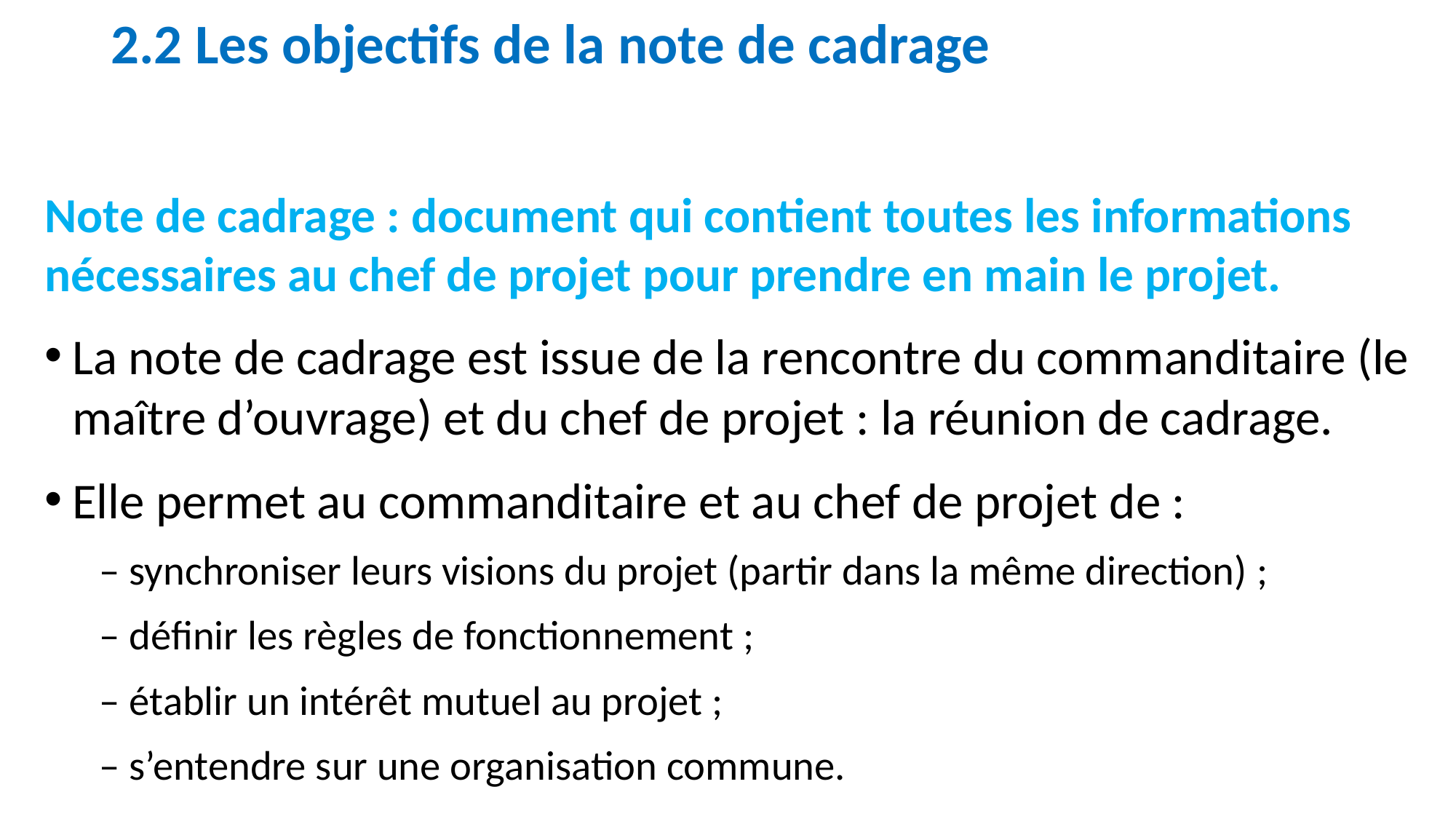

# 2.2 Les objectifs de la note de cadrage
Note de cadrage : document qui contient toutes les informations nécessaires au chef de projet pour prendre en main le projet.
La note de cadrage est issue de la rencontre du commanditaire (le maître d’ouvrage) et du chef de projet : la réunion de cadrage.
Elle permet au commanditaire et au chef de projet de :
– synchroniser leurs visions du projet (partir dans la même direction) ;
– définir les règles de fonctionnement ;
– établir un intérêt mutuel au projet ;
– s’entendre sur une organisation commune.